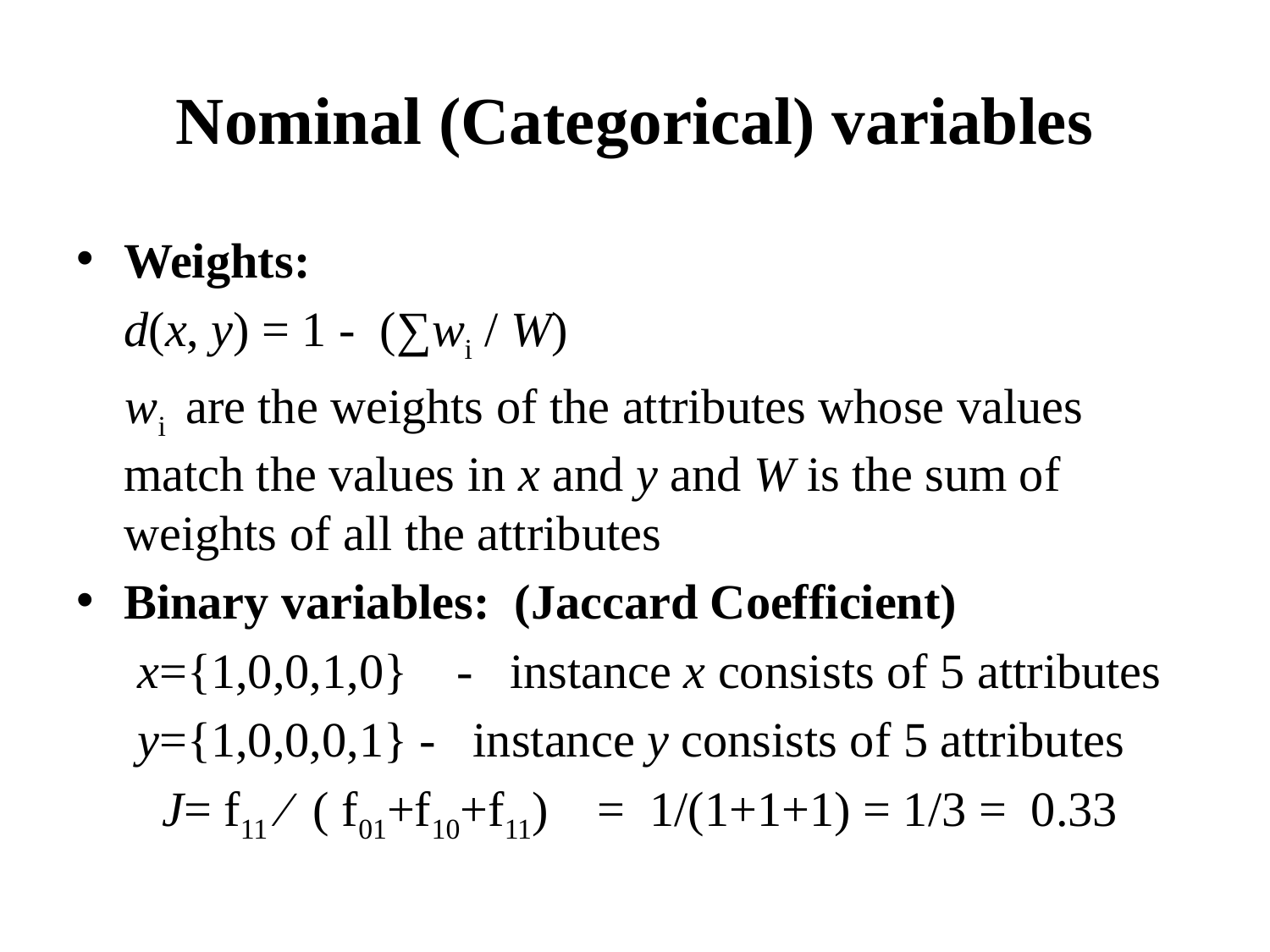

# Nominal (Categorical) variables
Weights:
	d(x, y) = 1 -  (∑wi / W)
    wi  are the weights of the attributes whose values match the values in x and y and W is the sum of weights of all the attributes
Binary variables:  (Jaccard Coefficient)
     x={1,0,0,1,0}    -   instance x consists of 5 attributes
     y={1,0,0,0,1} -   instance y consists of 5 attributes
       J= f11 ∕  ( f01+f10+f11)    =  1/(1+1+1) = 1/3 =  0.33